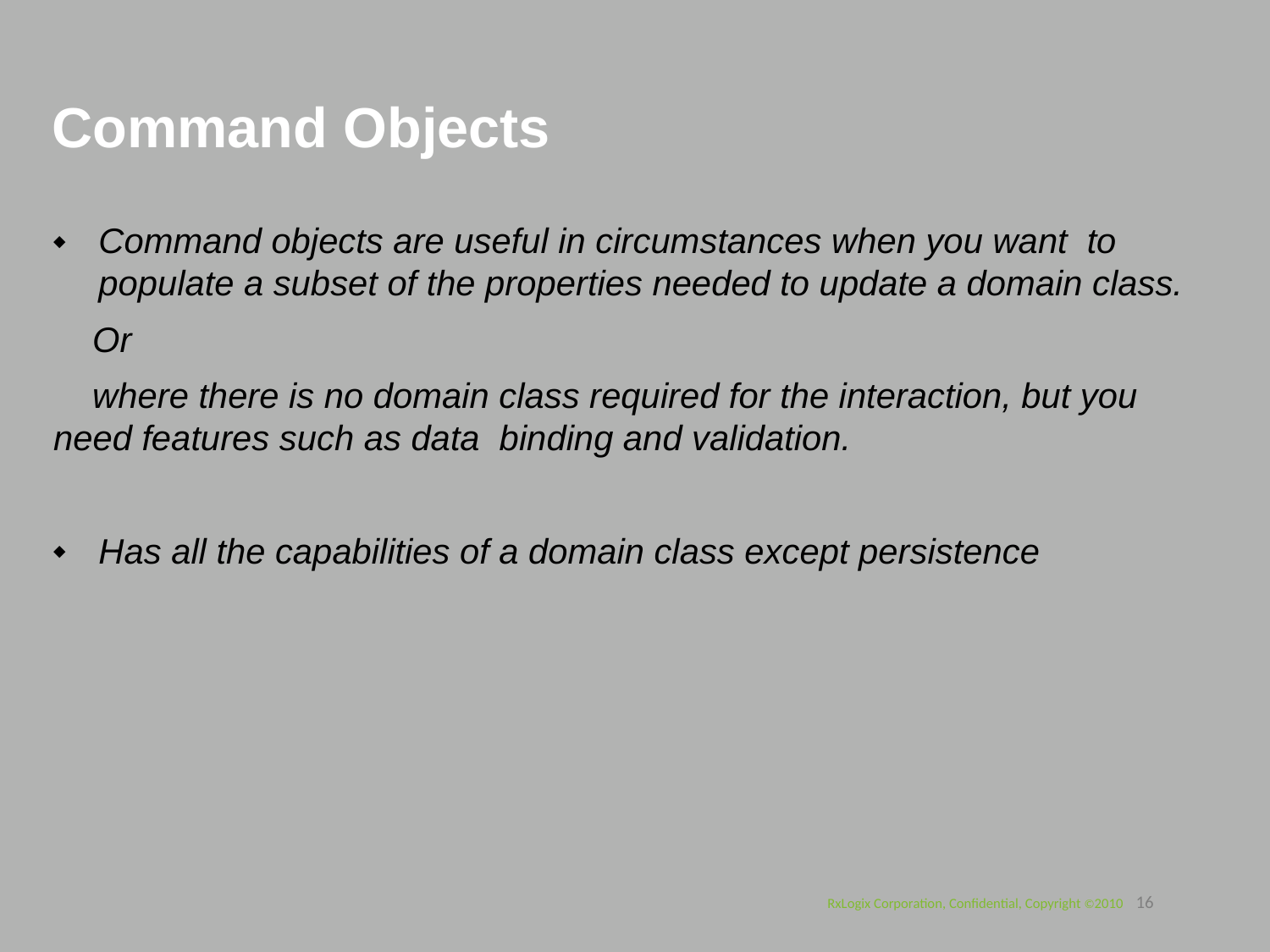

Command Objects
Command objects are useful in circumstances when you want  to populate a subset of the properties needed to update a domain class.
    Or
    where there is no domain class required for the interaction, but you need features such as data  binding and validation.

Has all the capabilities of a domain class except persistence